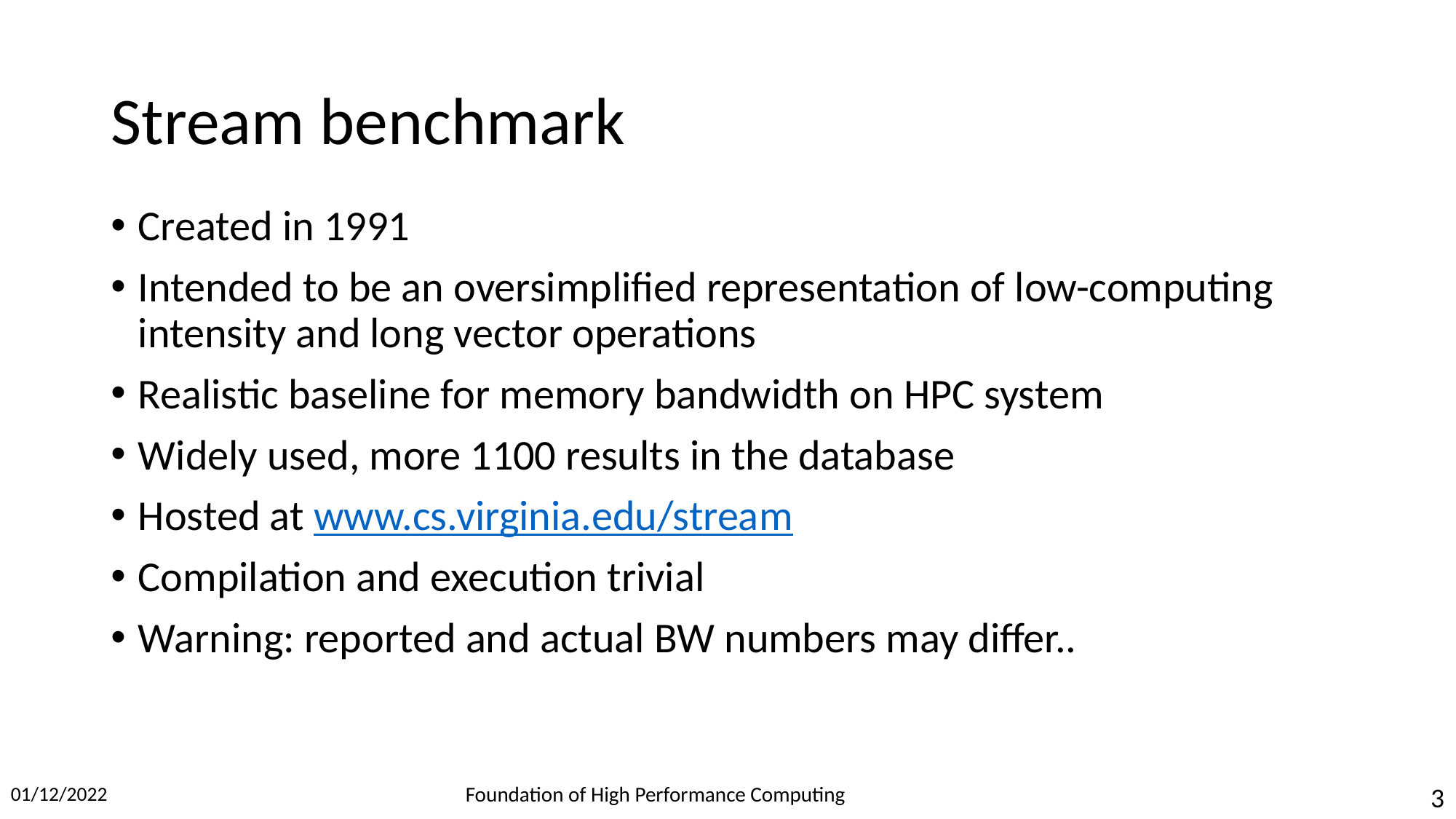

# Stream benchmark
Created in 1991
Intended to be an oversimplified representation of low-computing intensity and long vector operations
Realistic baseline for memory bandwidth on HPC system
Widely used, more 1100 results in the database
Hosted at www.cs.virginia.edu/stream
Compilation and execution trivial
Warning: reported and actual BW numbers may differ..

3
Foundation of High Performance Computing
01/12/2022